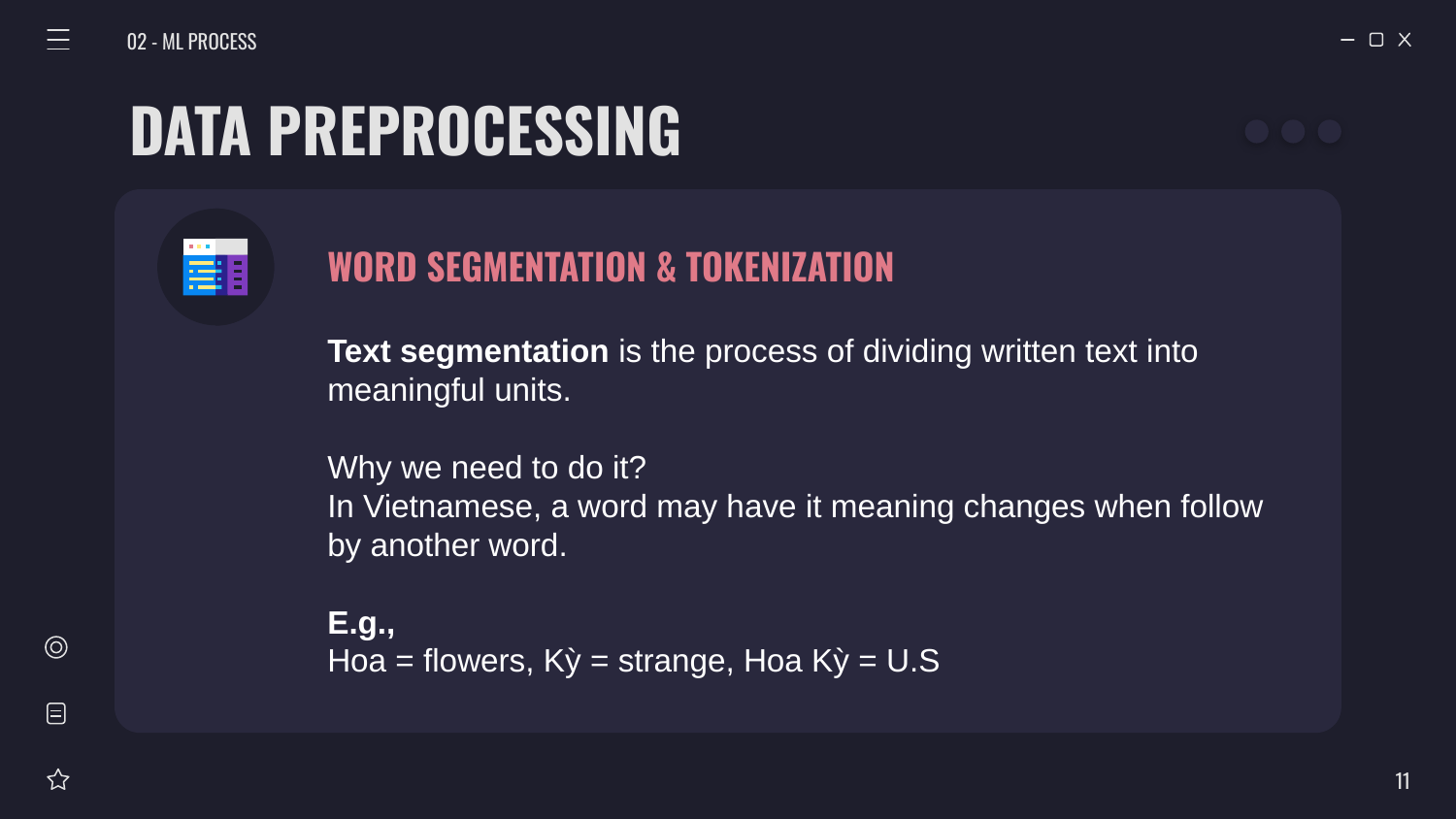

02 - ML PROCESS

# DATA PREPROCESSING

WORD SEGMENTATION & TOKENIZATION

Text segmentation is the process of dividing written text into meaningful units.

Why we need to do it?
In Vietnamese, a word may have it meaning changes when follow by another word.

E.g.,
Hoa = flowers, Kỳ = strange, Hoa Kỳ = U.S

11